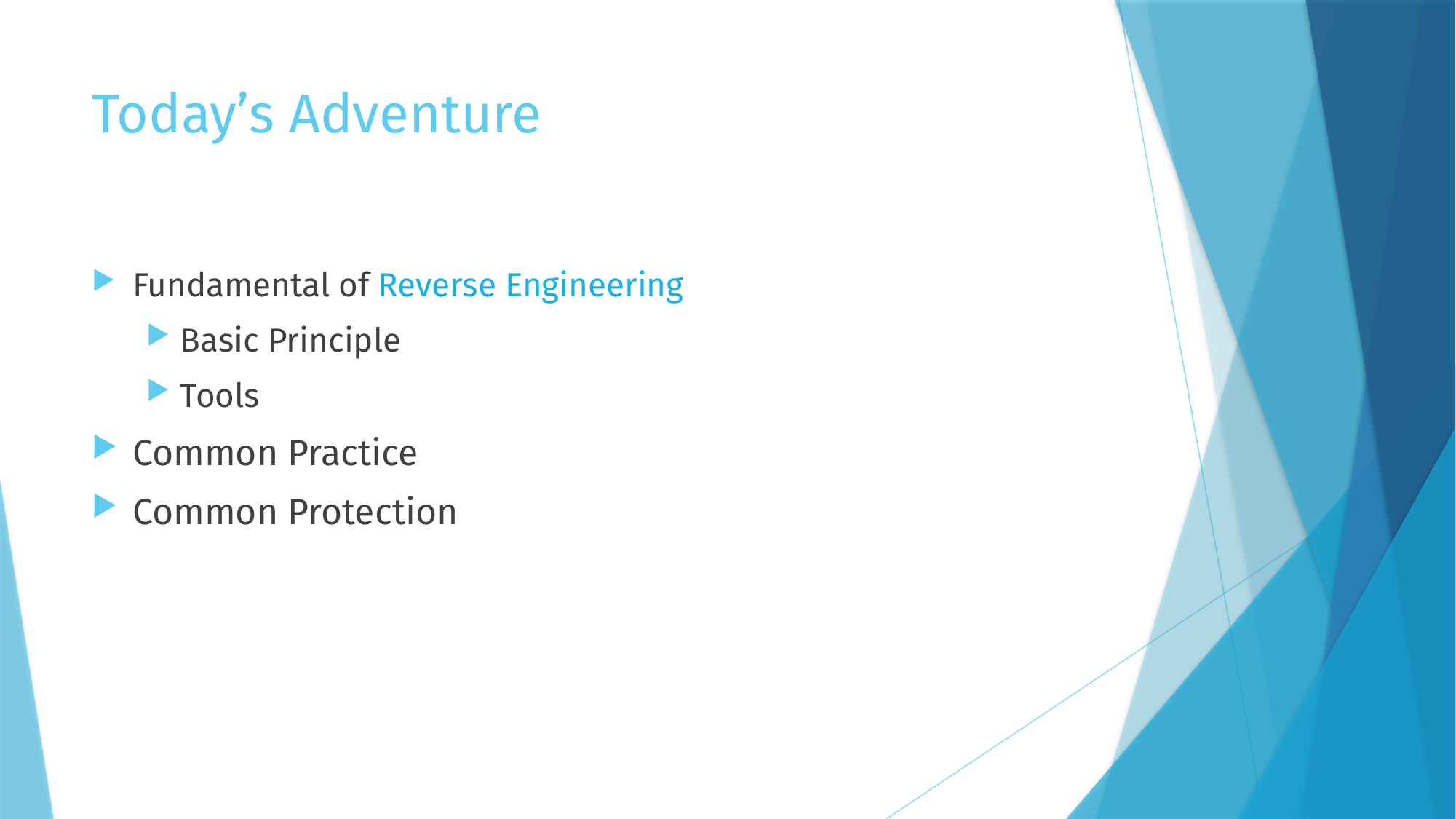

# Today’s Adventure
Fundamental of Reverse Engineering
Basic Principle
Tools
Common Practice
Common Protection